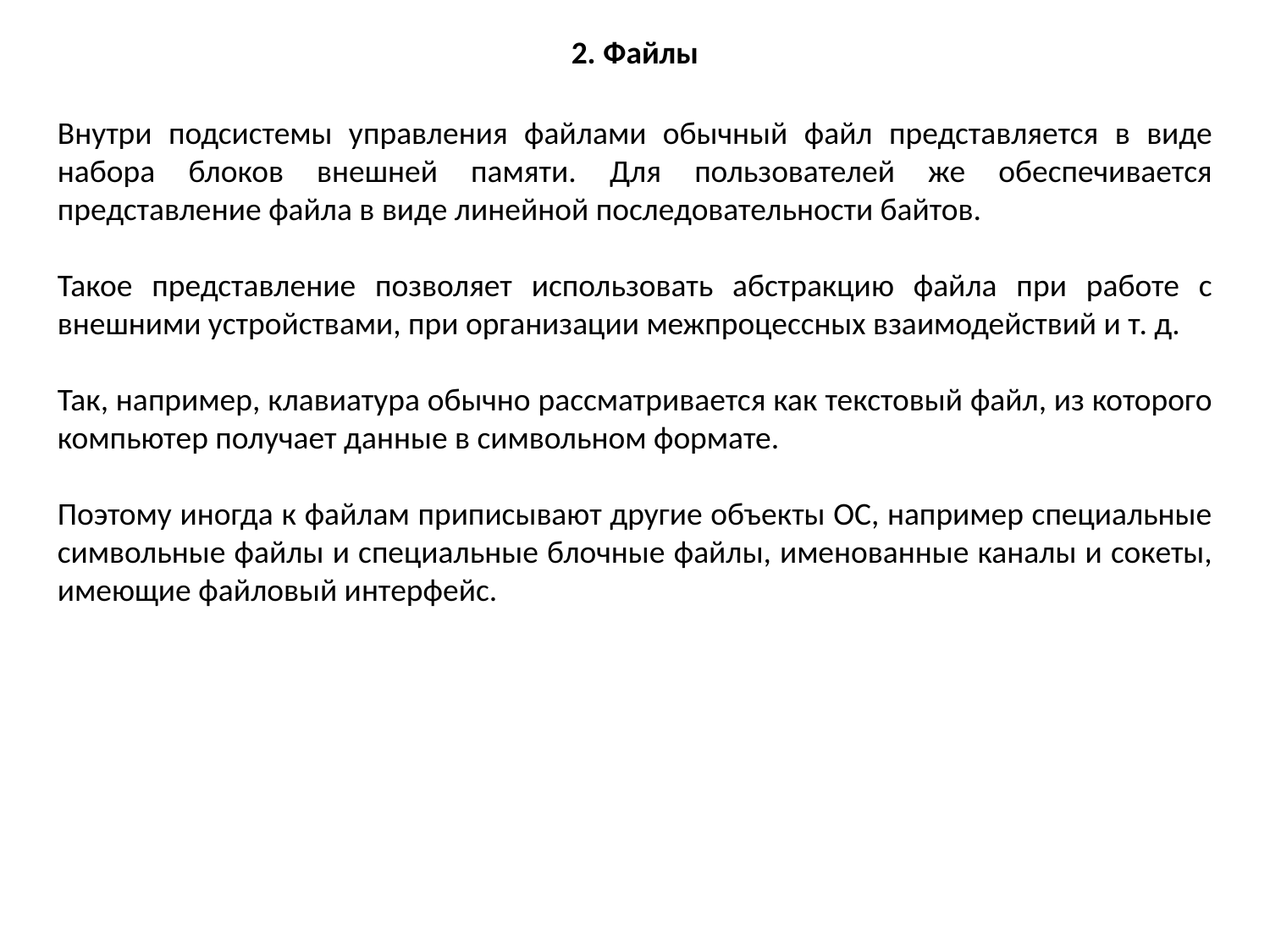

2. Файлы
Внутри подсистемы управления файлами обычный файл представляется в виде набора блоков внешней памяти. Для пользователей же обеспечивается представление файла в виде линейной последовательности байтов.

Такое представление позволяет использовать абстракцию файла при работе с внешними устройствами, при организации межпроцессных взаимодействий и т. д.

Так, например, клавиатура обычно рассматривается как текстовый файл, из которого компьютер получает данные в символьном формате.

Поэтому иногда к файлам приписывают другие объекты ОС, например специальные символьные файлы и специальные блочные файлы, именованные каналы и сокеты, имеющие файловый интерфейс.